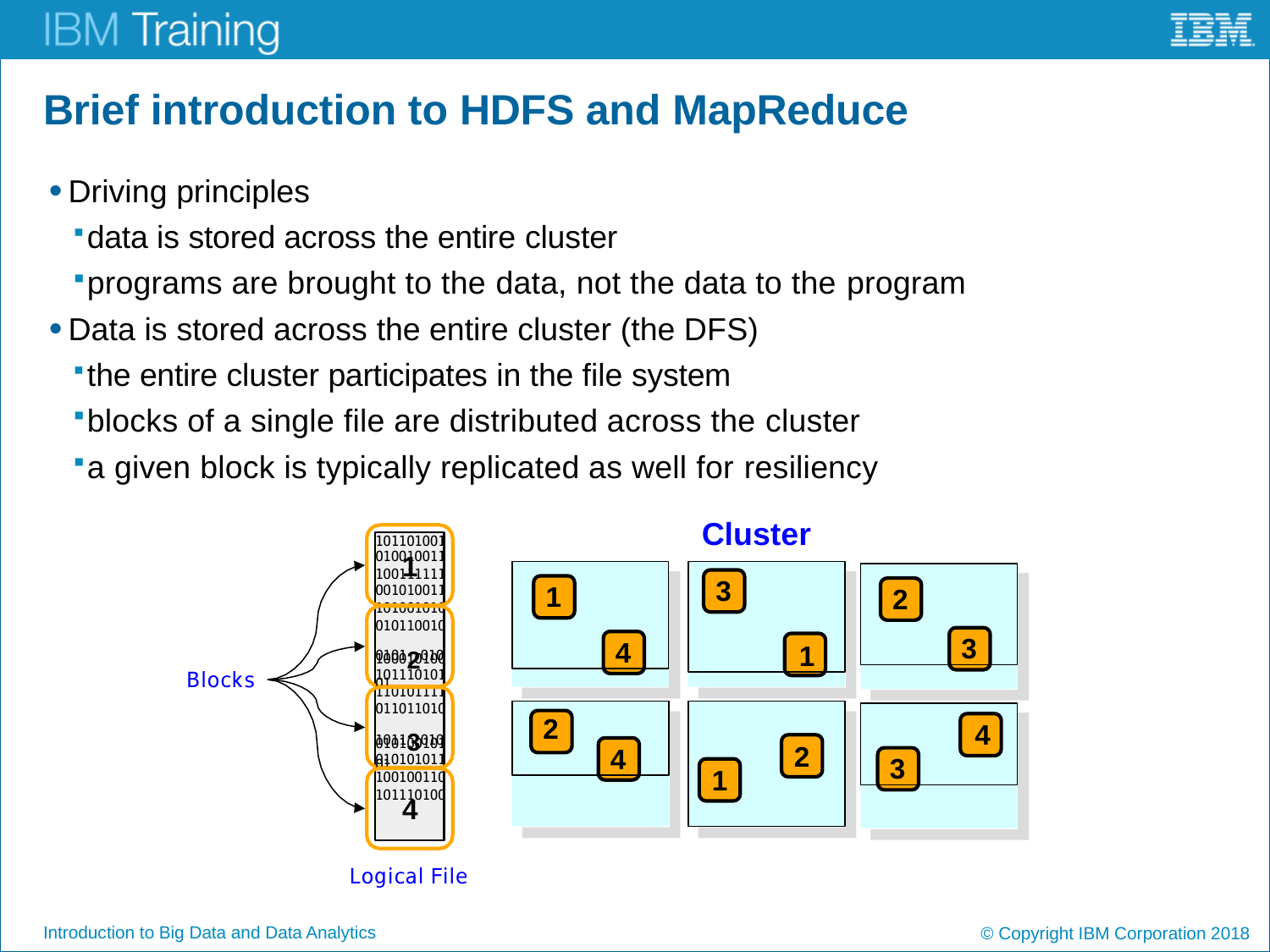

# Brief introduction to HDFS and MapReduce
Driving principles
data is stored across the entire cluster
programs are brought to the data, not the data to the program
Data is stored across the entire cluster (the DFS)
the entire cluster participates in the file system
blocks of a single file are distributed across the cluster
a given block is typically replicated as well for resiliency
Cluster

101101001

010010011
1

1
4

3

1

2
3
100111111
001010011
101001010
010110010

0101201001

100010100
101110101
110101111
011011010
Blocks

2
4

1011301001

4
3

010100101
010101011
100100110

2

1

101110100
4

Logical File